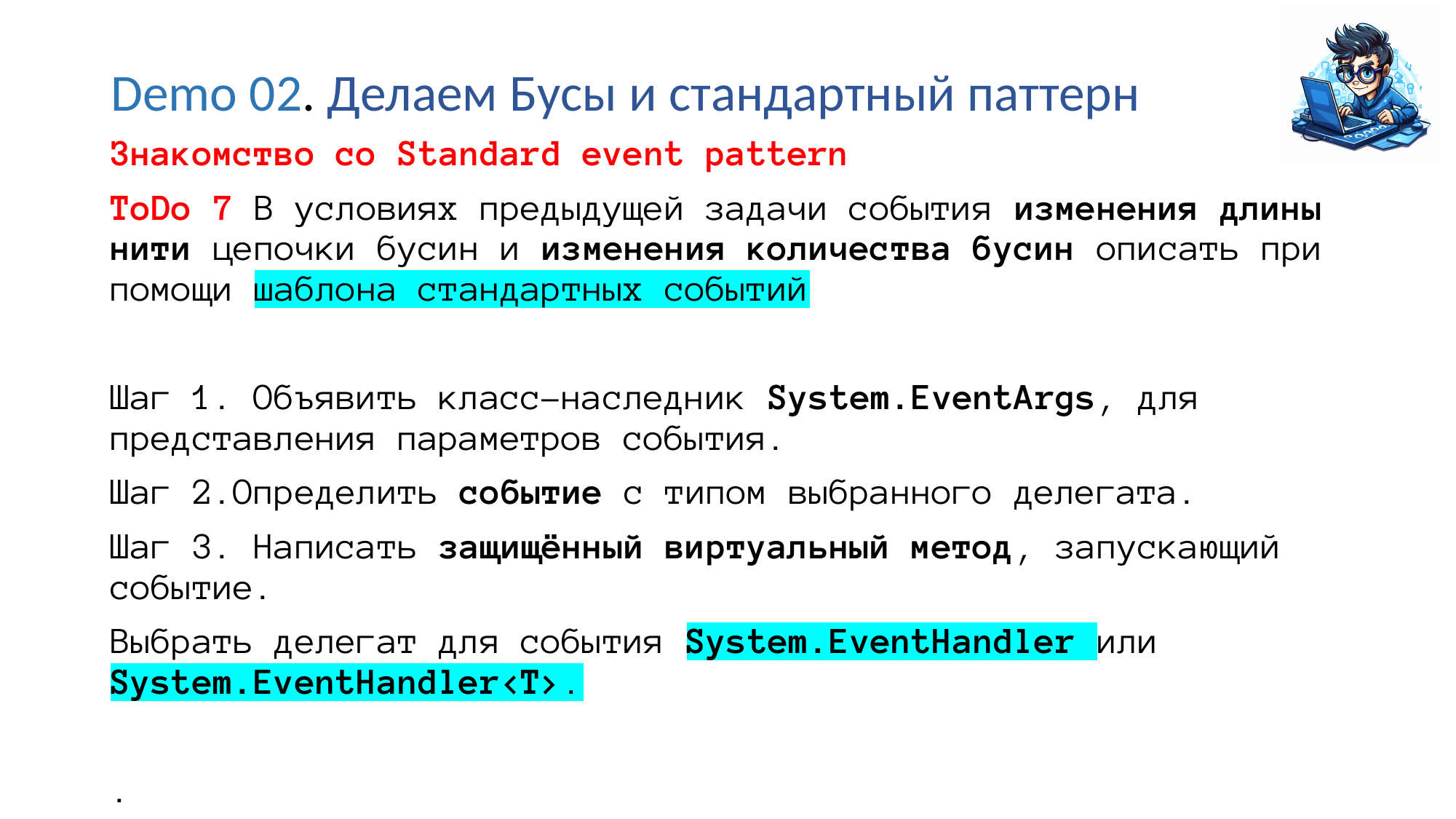

# Demo 02. Делаем Бусы и стандартный паттерн
Знакомство со Standard event pattern
ToDo 7 В условиях предыдущей задачи события изменения длины нити цепочки бусин и изменения количества бусин описать при помощи шаблона стандартных событий

Шаг 1. Объявить класс-наследник System.EventArgs, для представления параметров события.
Шаг 2.Определить событие с типом выбранного делегата.
Шаг 3. Написать защищённый виртуальный метод, запускающий событие.
Выбрать делегат для события System.EventHandler или System.EventHandler<T>.

.